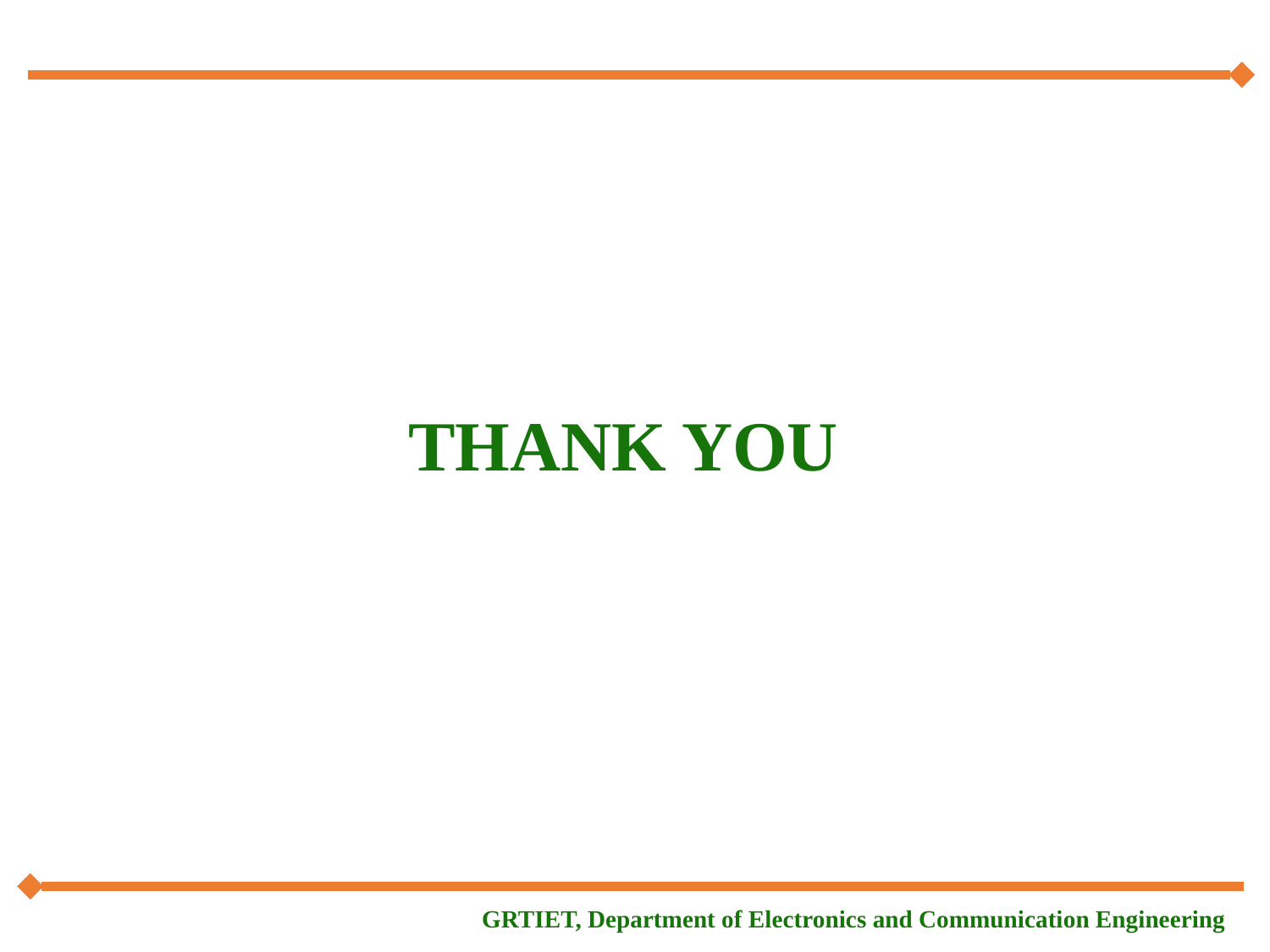

THANK YOU

GRTIET, Department of Electronics and Communication Engineering